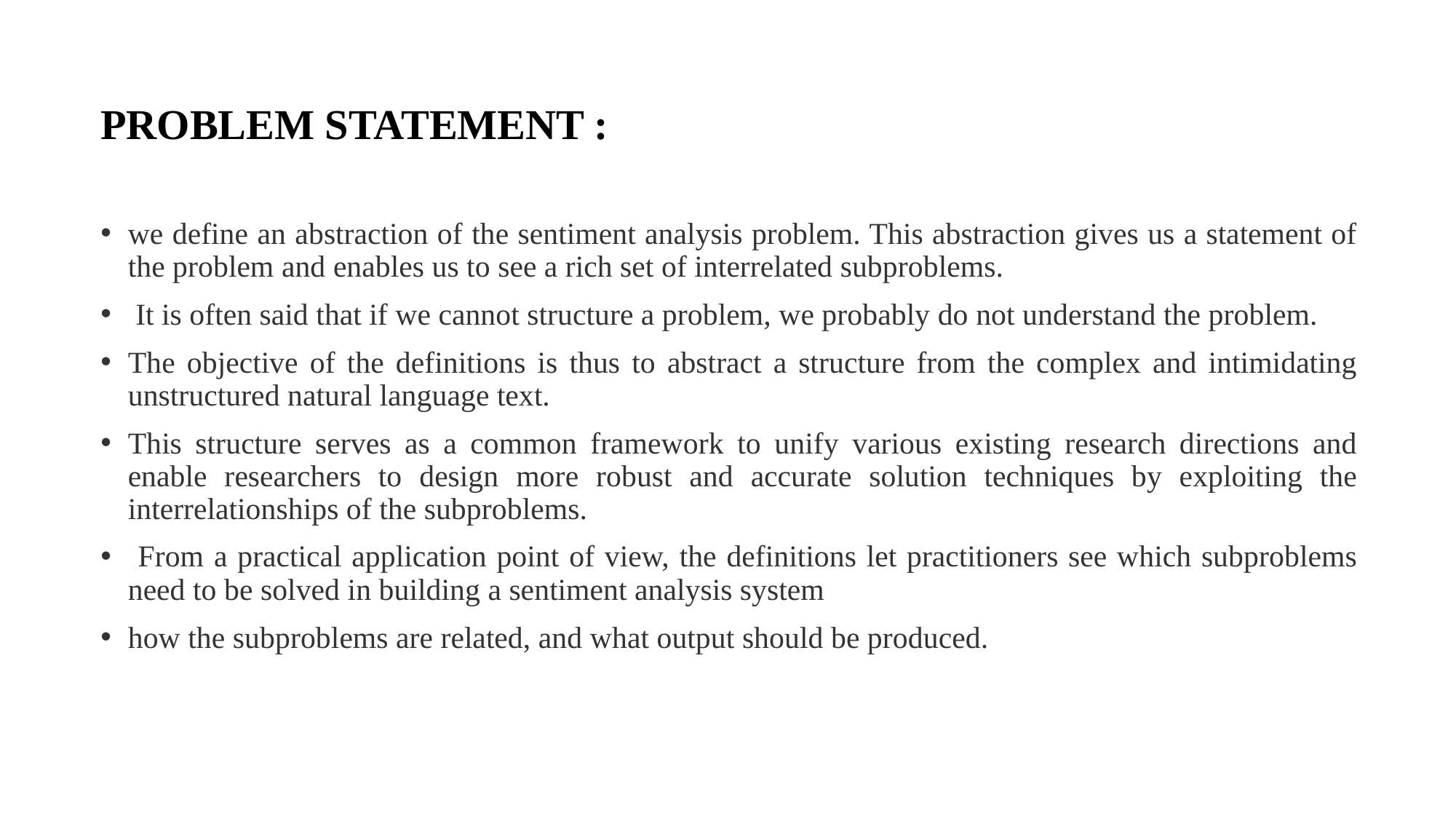

# PROBLEM STATEMENT :
we define an abstraction of the sentiment analysis problem. This abstraction gives us a statement of the problem and enables us to see a rich set of interrelated subproblems.
 It is often said that if we cannot structure a problem, we probably do not understand the problem.
The objective of the definitions is thus to abstract a structure from the complex and intimidating unstructured natural language text.
This structure serves as a common framework to unify various existing research directions and enable researchers to design more robust and accurate solution techniques by exploiting the interrelationships of the subproblems.
 From a practical application point of view, the definitions let practitioners see which subproblems need to be solved in building a sentiment analysis system
how the subproblems are related, and what output should be produced.